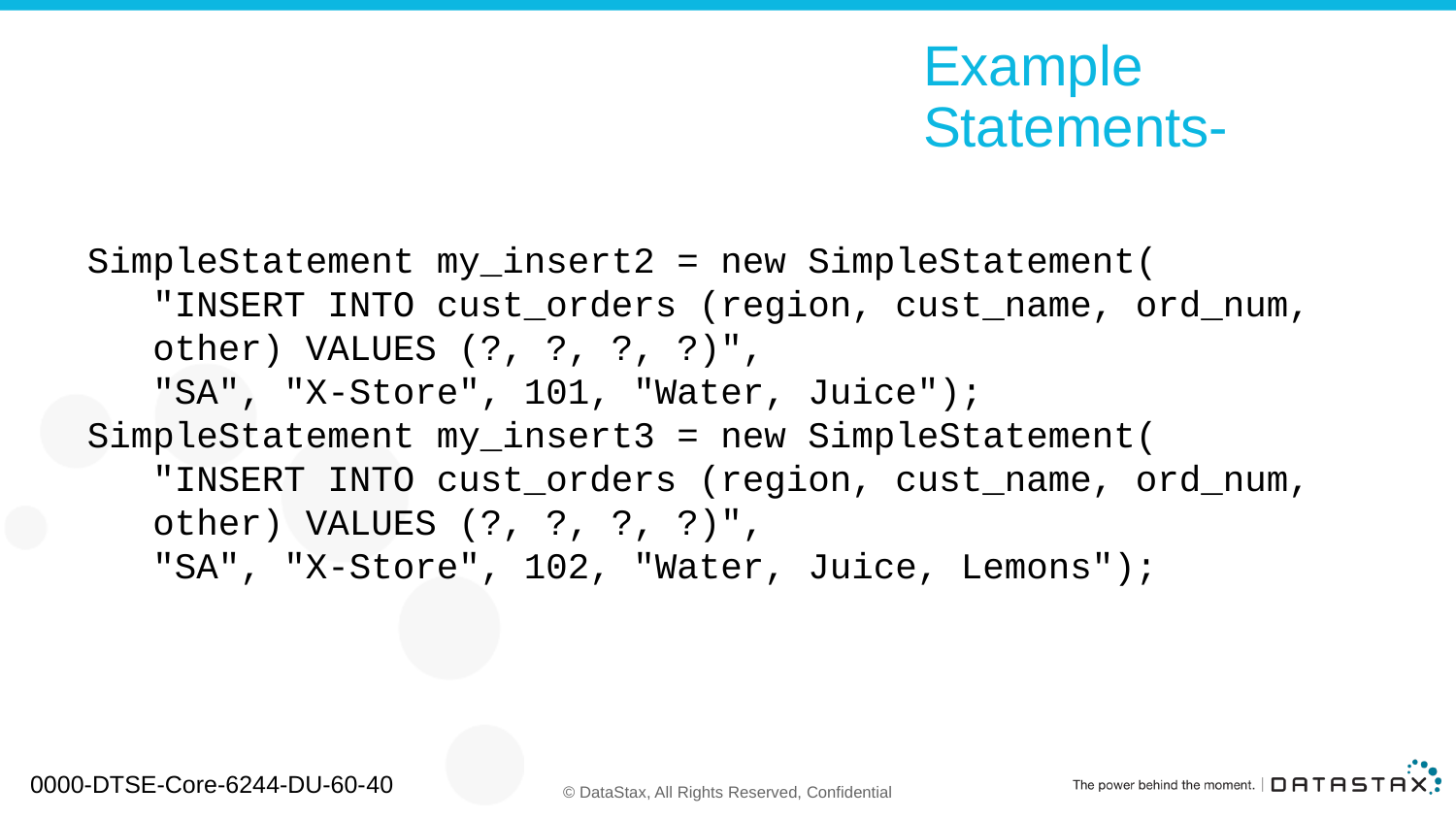

# Example Statements-
SimpleStatement my_insert2 = new SimpleStatement(
   "INSERT INTO cust_orders (region, cust_name, ord_num,
   other) VALUES (?, ?, ?, ?)",
   "SA", "X-Store", 101, "Water, Juice");
SimpleStatement my_insert3 = new SimpleStatement(
   "INSERT INTO cust_orders (region, cust_name, ord_num,
   other) VALUES (?, ?, ?, ?)",
   "SA", "X-Store", 102, "Water, Juice, Lemons");
0000-DTSE-Core-6244-DU-60-40